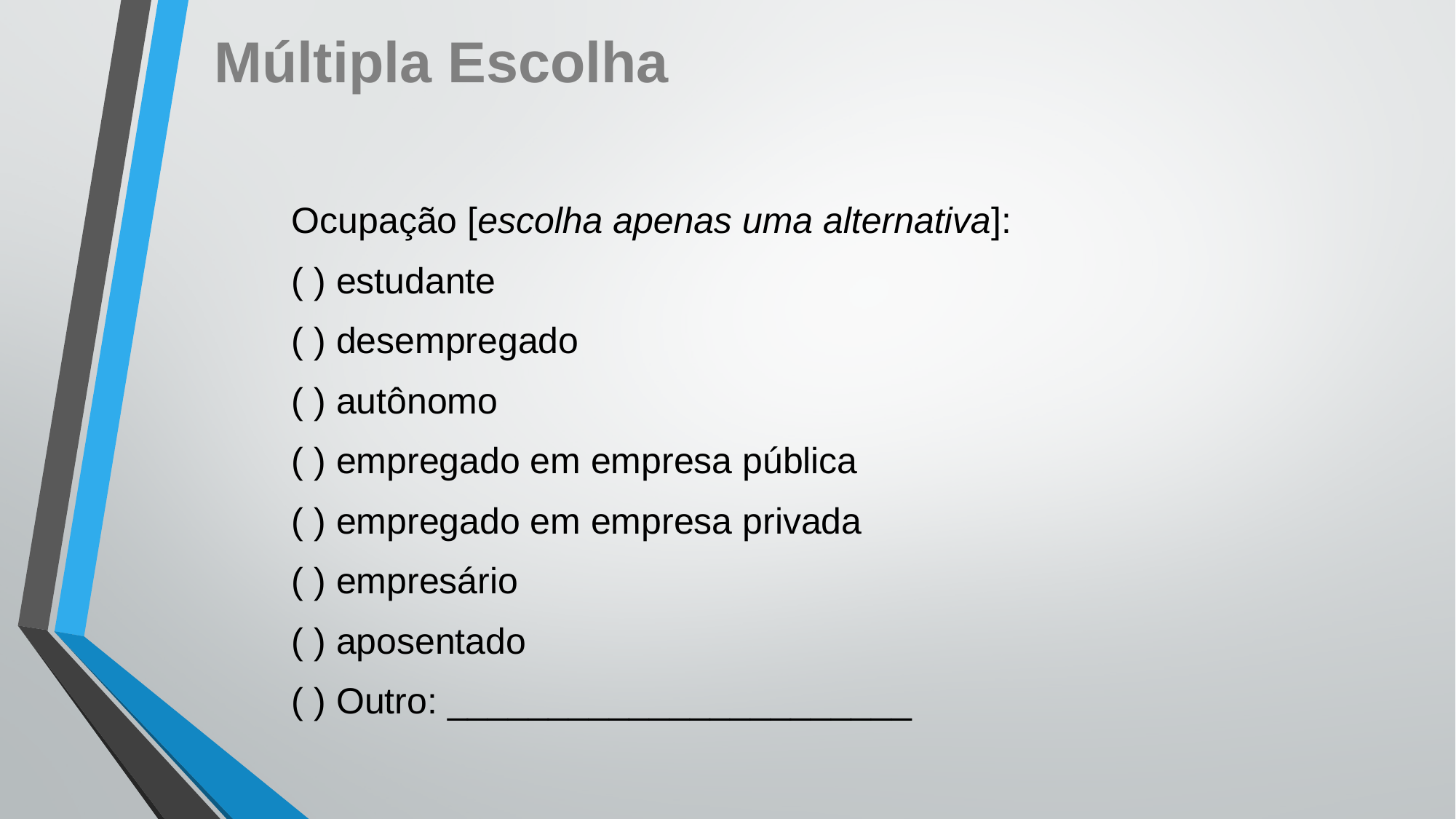

Múltipla Escolha

Ocupação [escolha apenas uma alternativa]:
( ) estudante
( ) desempregado
( ) autônomo
( ) empregado em empresa pública
( ) empregado em empresa privada
( ) empresário
( ) aposentado
( ) Outro: _______________________